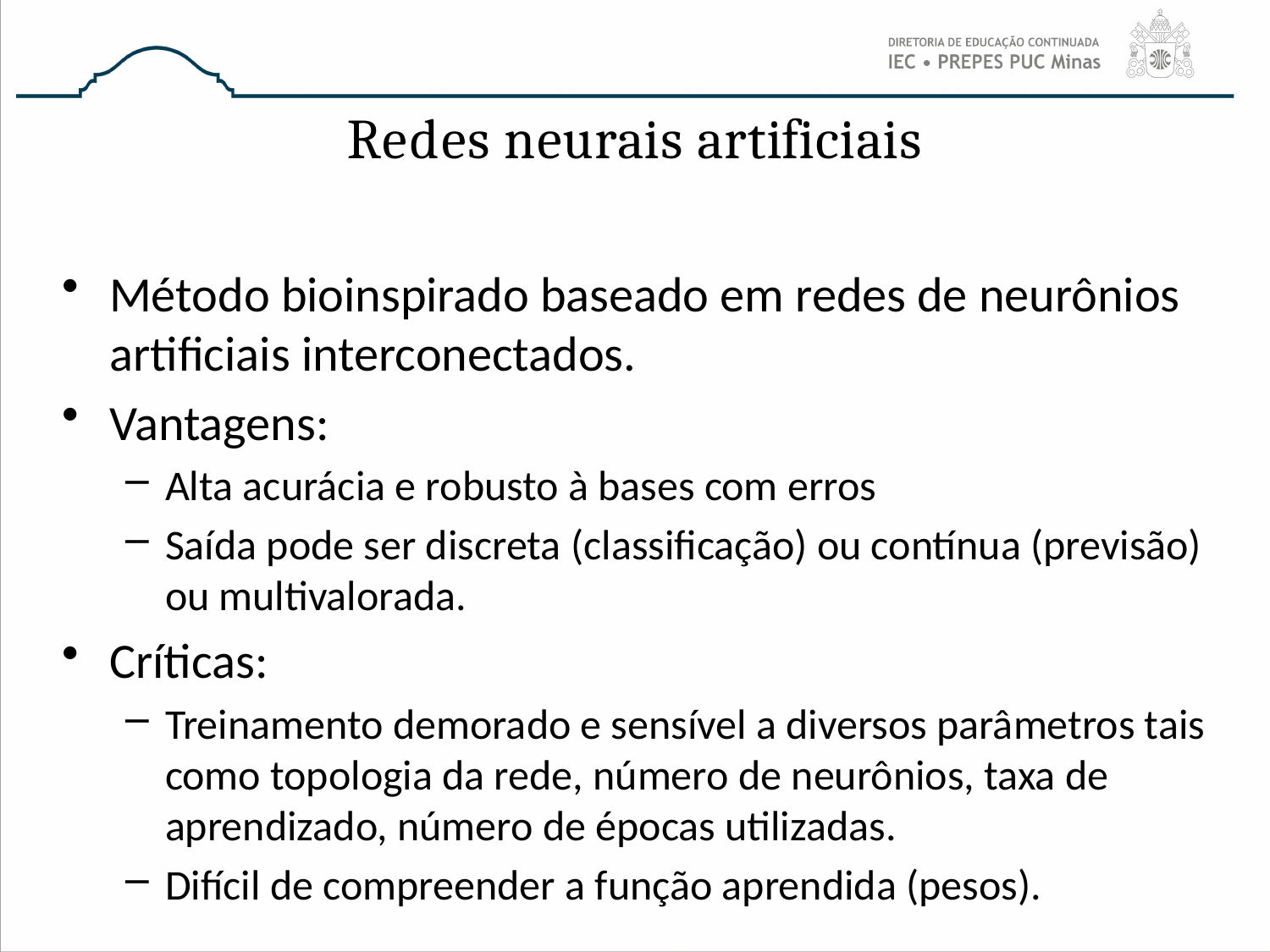

# Redes neurais artificiais
Método bioinspirado baseado em redes de neurônios artificiais interconectados.
Vantagens:
Alta acurácia e robusto à bases com erros
Saída pode ser discreta (classificação) ou contínua (previsão) ou multivalorada.
Críticas:
Treinamento demorado e sensível a diversos parâmetros tais como topologia da rede, número de neurônios, taxa de aprendizado, número de épocas utilizadas.
Difícil de compreender a função aprendida (pesos).